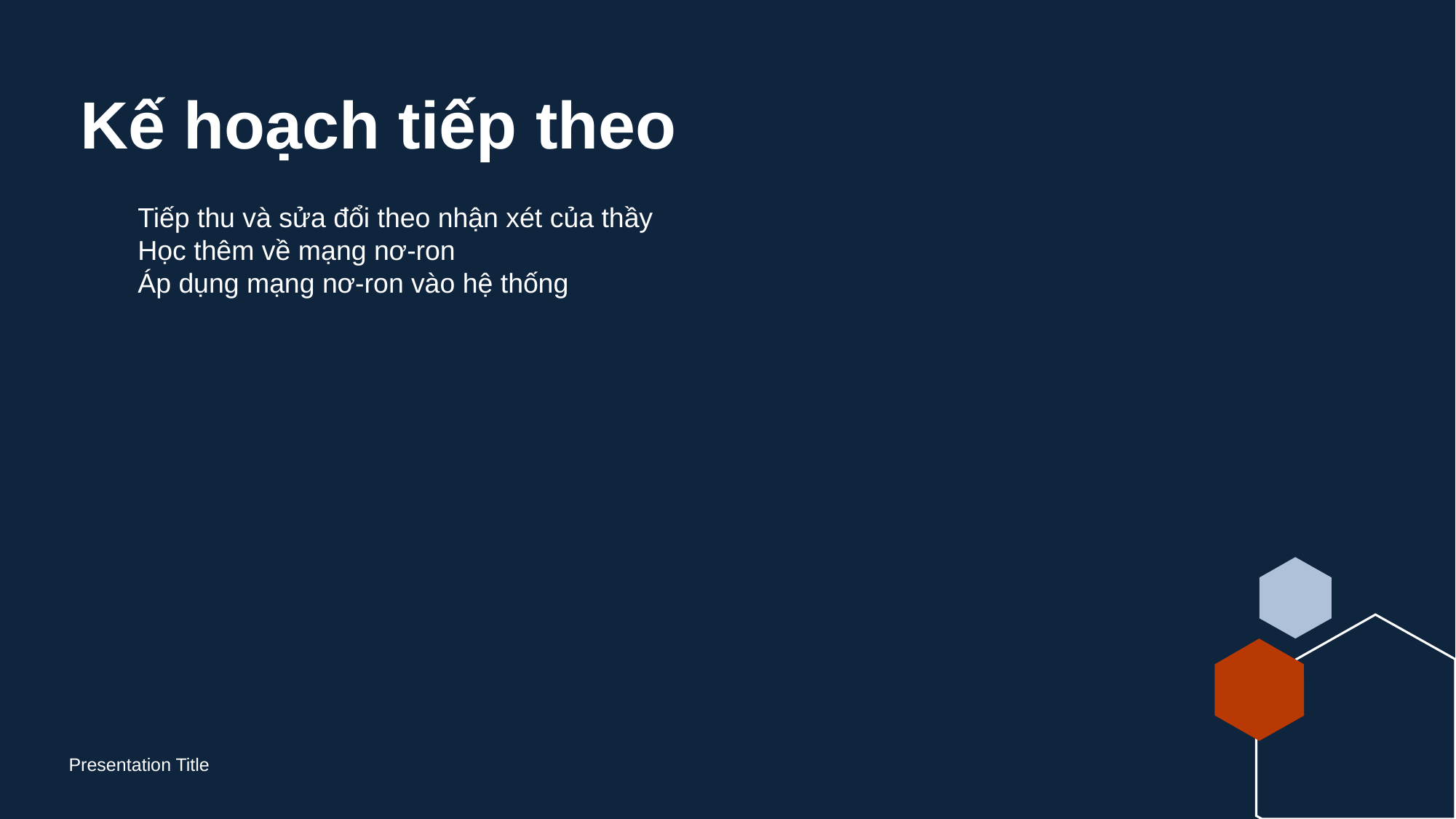

# Kế hoạch tiếp theo
Tiếp thu và sửa đổi theo nhận xét của thầy
Học thêm về mạng nơ-ron
Áp dụng mạng nơ-ron vào hệ thống
Presentation Title